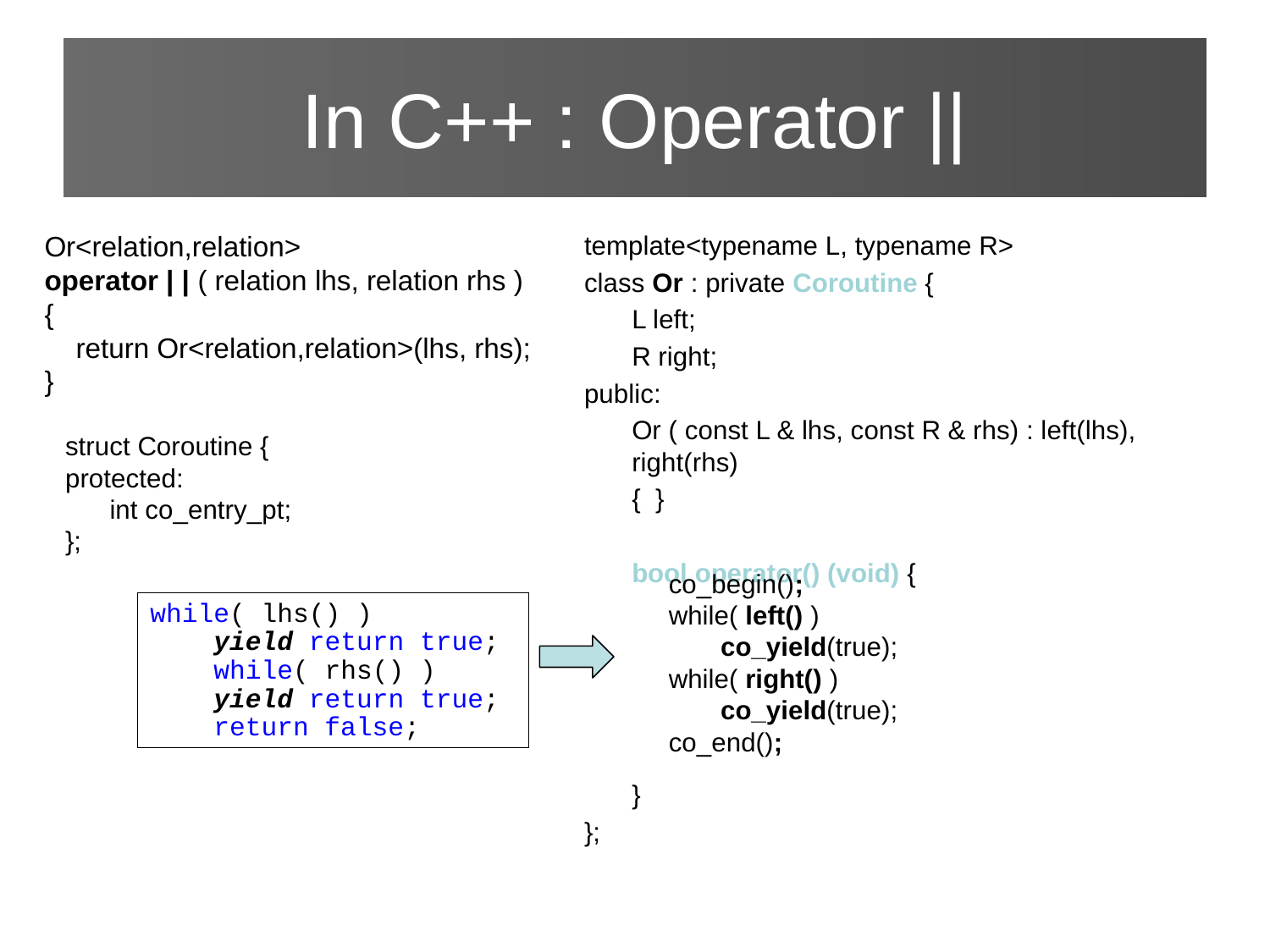

# In C++ : Operator ||
Or<relation,relation>
operator | | ( relation lhs, relation rhs )
{
    return Or<relation,relation>(lhs, rhs);
}
template<typename L, typename R>
class Or : private Coroutine {
	L left;
	R right;
public:
	Or ( const L & lhs, const R & rhs) : left(lhs), right(rhs)
	{  }

	bool operator() (void) {

	}
};
struct Coroutine {
protected:
      int co_entry_pt;
};
co_begin();
while( left() )
       co_yield(true);
while( right() )
       co_yield(true);
co_end();

while( lhs() )
yield return true;
while( rhs() )
yield return true;
return false;